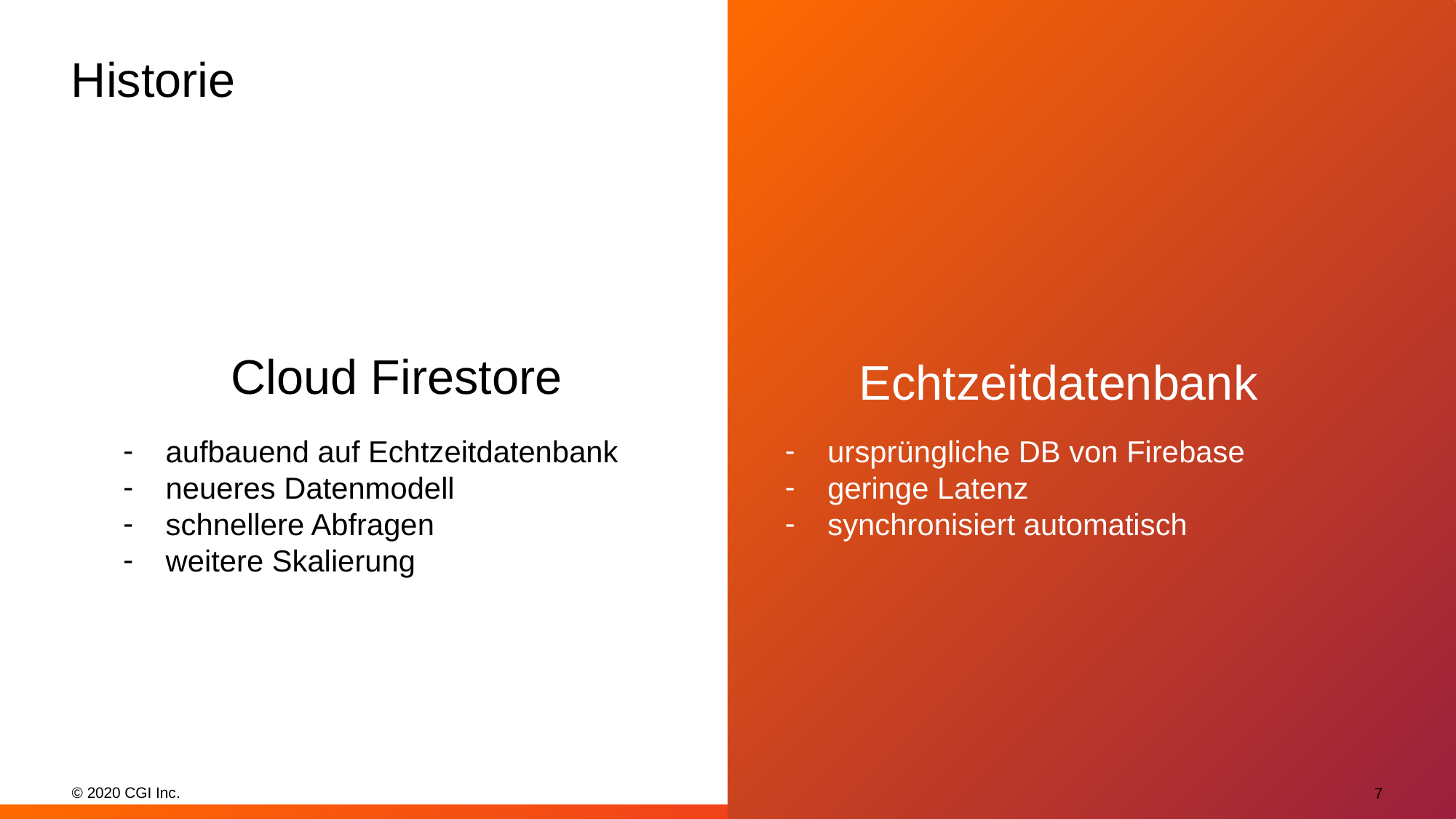

Historie
Cloud Firestore
# Echtzeitdatenbank
aufbauend auf Echtzeitdatenbank
neueres Datenmodell
schnellere Abfragen
weitere Skalierung
ursprüngliche DB von Firebase
geringe Latenz
synchronisiert automatisch

7